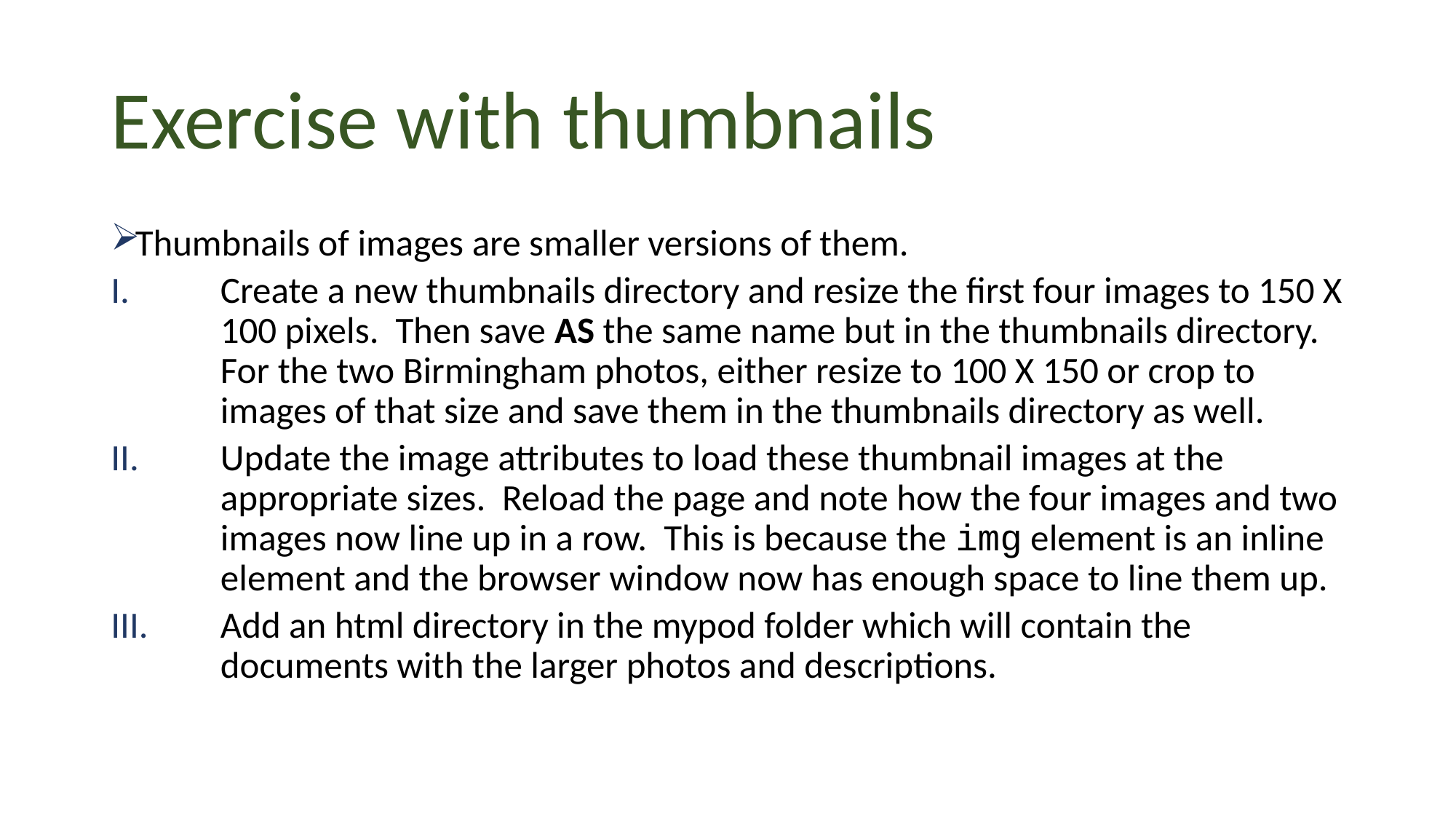

# Exercise with thumbnails
Thumbnails of images are smaller versions of them.
Create a new thumbnails directory and resize the first four images to 150 X 100 pixels.  Then save AS the same name but in the thumbnails directory.  For the two Birmingham photos, either resize to 100 X 150 or crop to images of that size and save them in the thumbnails directory as well.
Update the image attributes to load these thumbnail images at the appropriate sizes.  Reload the page and note how the four images and two images now line up in a row.  This is because the img element is an inline element and the browser window now has enough space to line them up.
Add an html directory in the mypod folder which will contain the documents with the larger photos and descriptions.